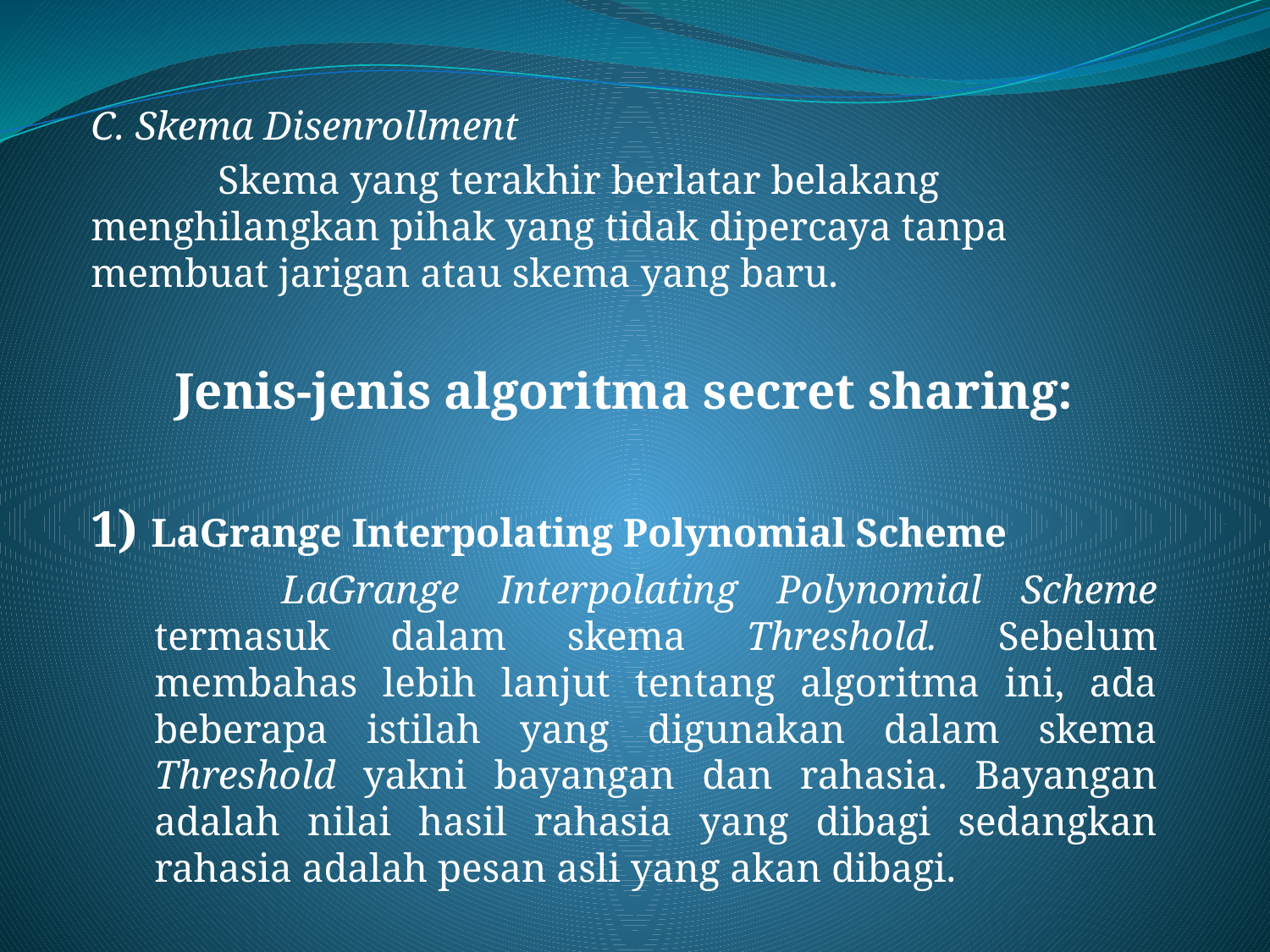

C. Skema Disenrollment
 	Skema yang terakhir berlatar belakang menghilangkan pihak yang tidak dipercaya tanpa membuat jarigan atau skema yang baru.

Jenis-jenis algoritma secret sharing:

1) LaGrange Interpolating Polynomial Scheme
		LaGrange Interpolating Polynomial Scheme termasuk dalam skema Threshold. Sebelum membahas lebih lanjut tentang algoritma ini, ada beberapa istilah yang digunakan dalam skema Threshold yakni bayangan dan rahasia. Bayangan adalah nilai hasil rahasia yang dibagi sedangkan rahasia adalah pesan asli yang akan dibagi.